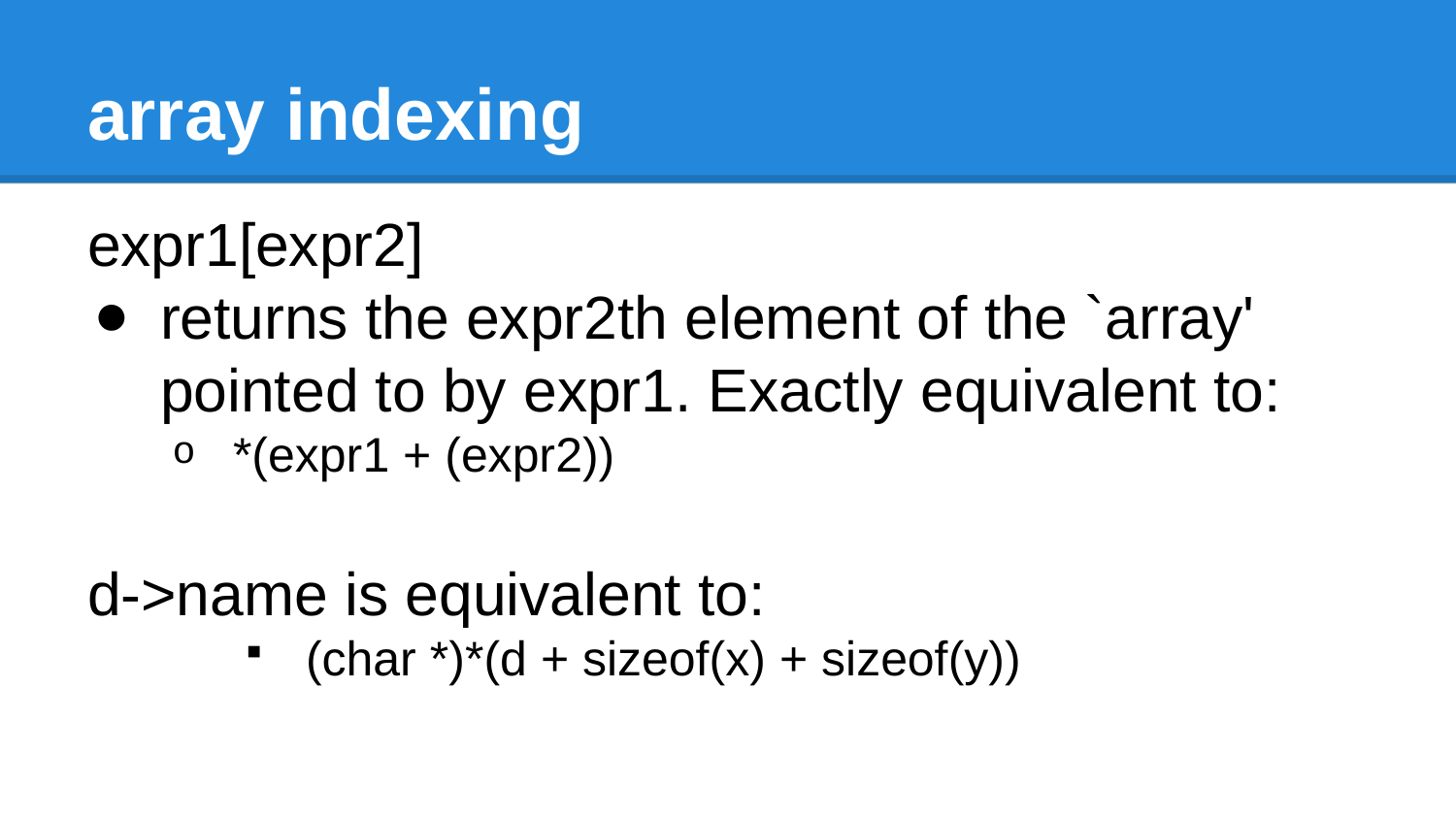

# array indexing
expr1[expr2]
returns the expr2th element of the `array' pointed to by expr1. Exactly equivalent to:
*(expr1 + (expr2))

d->name is equivalent to:
(char *)*(d + sizeof(x) + sizeof(y))